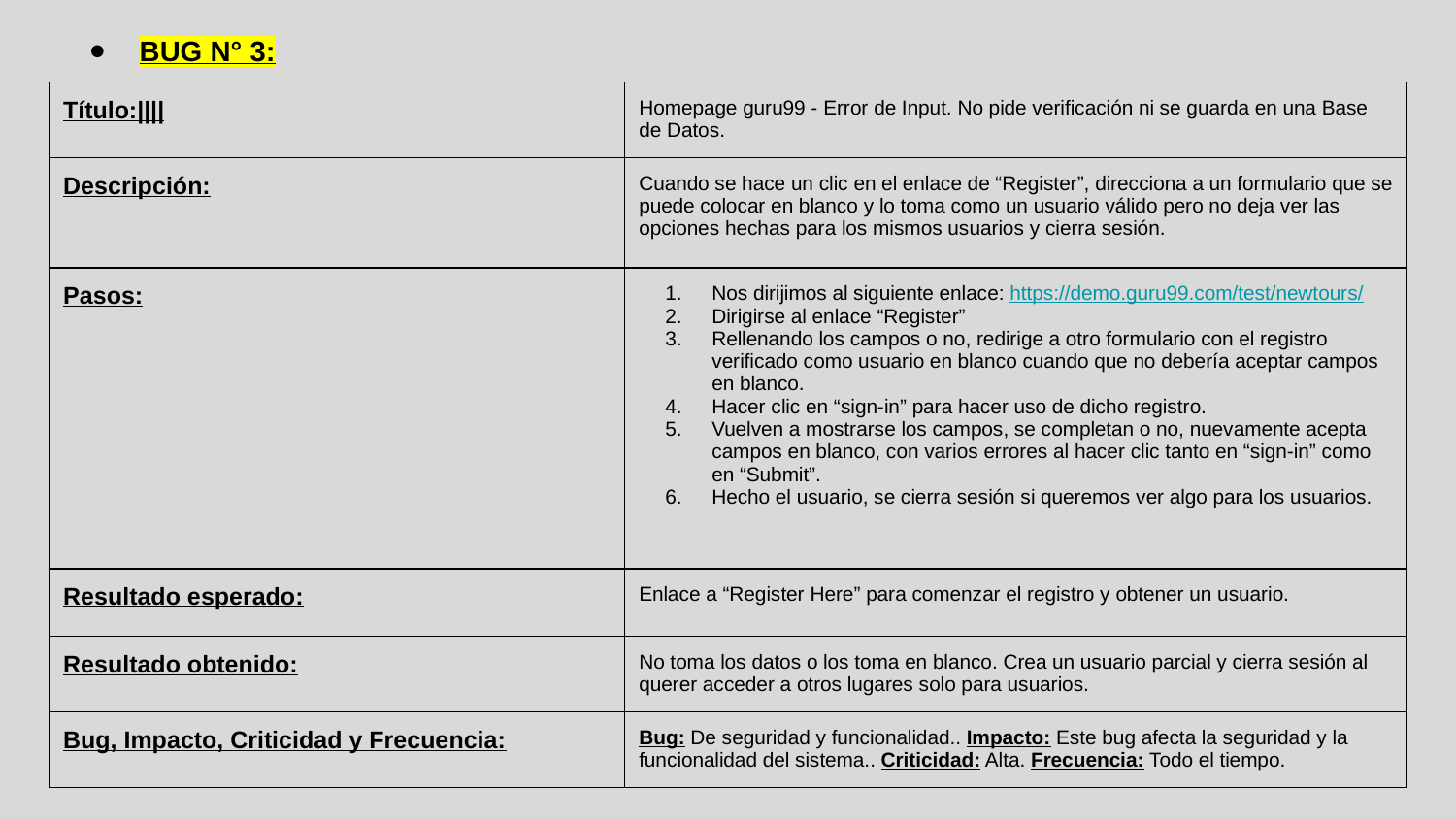

BUG N° 3:
| Título:|||| | Homepage guru99 - Error de Input. No pide verificación ni se guarda en una Base de Datos. |
| --- | --- |
| Descripción: | Cuando se hace un clic en el enlace de “Register”, direcciona a un formulario que se puede colocar en blanco y lo toma como un usuario válido pero no deja ver las opciones hechas para los mismos usuarios y cierra sesión. |
| Pasos: | Nos dirijimos al siguiente enlace: https://demo.guru99.com/test/newtours/ Dirigirse al enlace “Register” Rellenando los campos o no, redirige a otro formulario con el registro verificado como usuario en blanco cuando que no debería aceptar campos en blanco. Hacer clic en “sign-in” para hacer uso de dicho registro. Vuelven a mostrarse los campos, se completan o no, nuevamente acepta campos en blanco, con varios errores al hacer clic tanto en “sign-in” como en “Submit”. Hecho el usuario, se cierra sesión si queremos ver algo para los usuarios. |
| Resultado esperado: | Enlace a “Register Here” para comenzar el registro y obtener un usuario. |
| Resultado obtenido: | No toma los datos o los toma en blanco. Crea un usuario parcial y cierra sesión al querer acceder a otros lugares solo para usuarios. |
| Bug, Impacto, Criticidad y Frecuencia: | Bug: De seguridad y funcionalidad.. Impacto: Este bug afecta la seguridad y la funcionalidad del sistema.. Criticidad: Alta. Frecuencia: Todo el tiempo. |